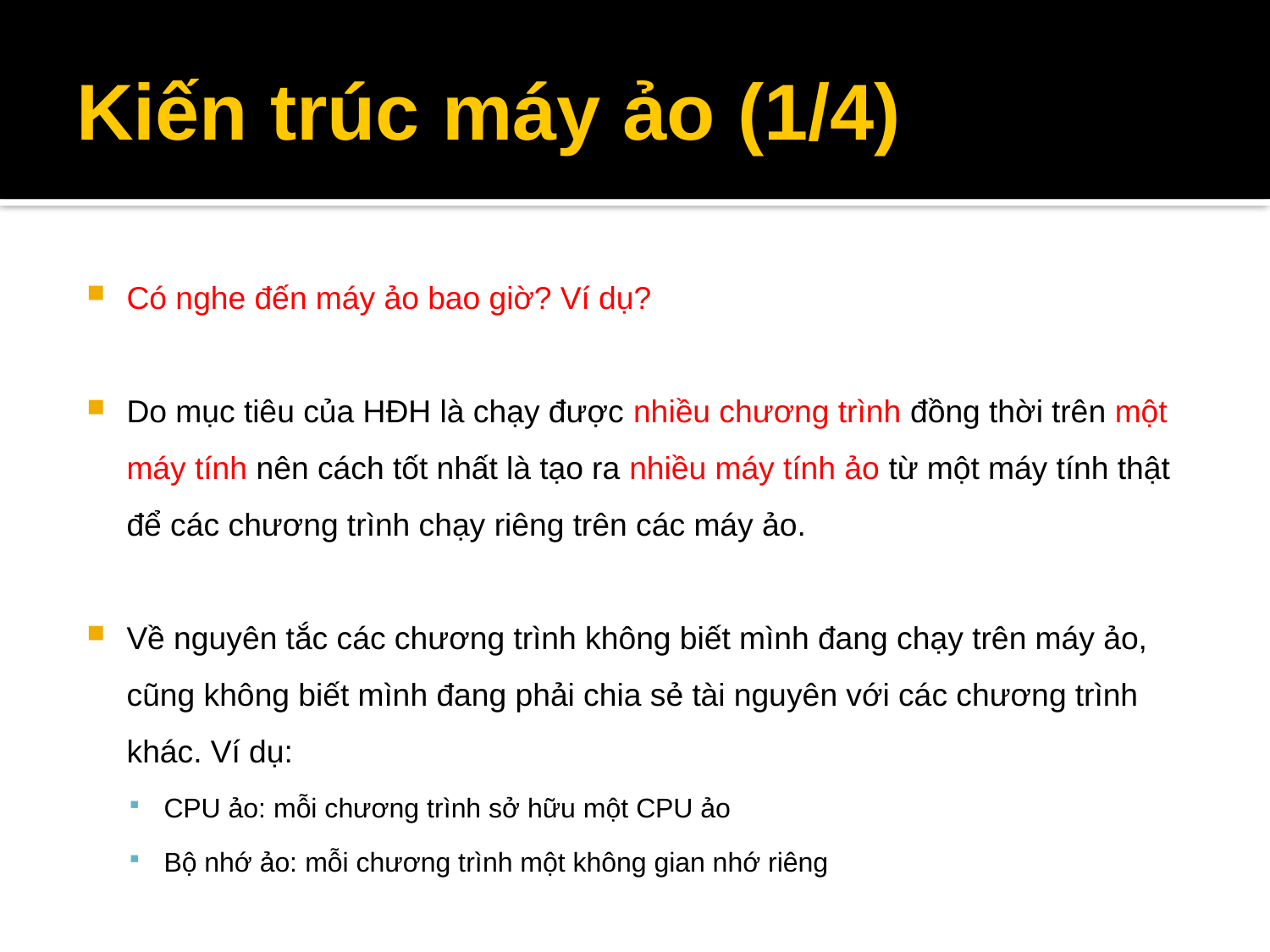

# Kiến trúc máy ảo (1/4)
Có nghe đến máy ảo bao giờ? Ví dụ?

Do mục tiêu của HĐH là chạy được nhiều chương trình đồng thời trên một máy tính nên cách tốt nhất là tạo ra nhiều máy tính ảo từ một máy tính thật để các chương trình chạy riêng trên các máy ảo.

Về nguyên tắc các chương trình không biết mình đang chạy trên máy ảo, cũng không biết mình đang phải chia sẻ tài nguyên với các chương trình khác. Ví dụ:
CPU ảo: mỗi chương trình sở hữu một CPU ảo
Bộ nhớ ảo: mỗi chương trình một không gian nhớ riêng